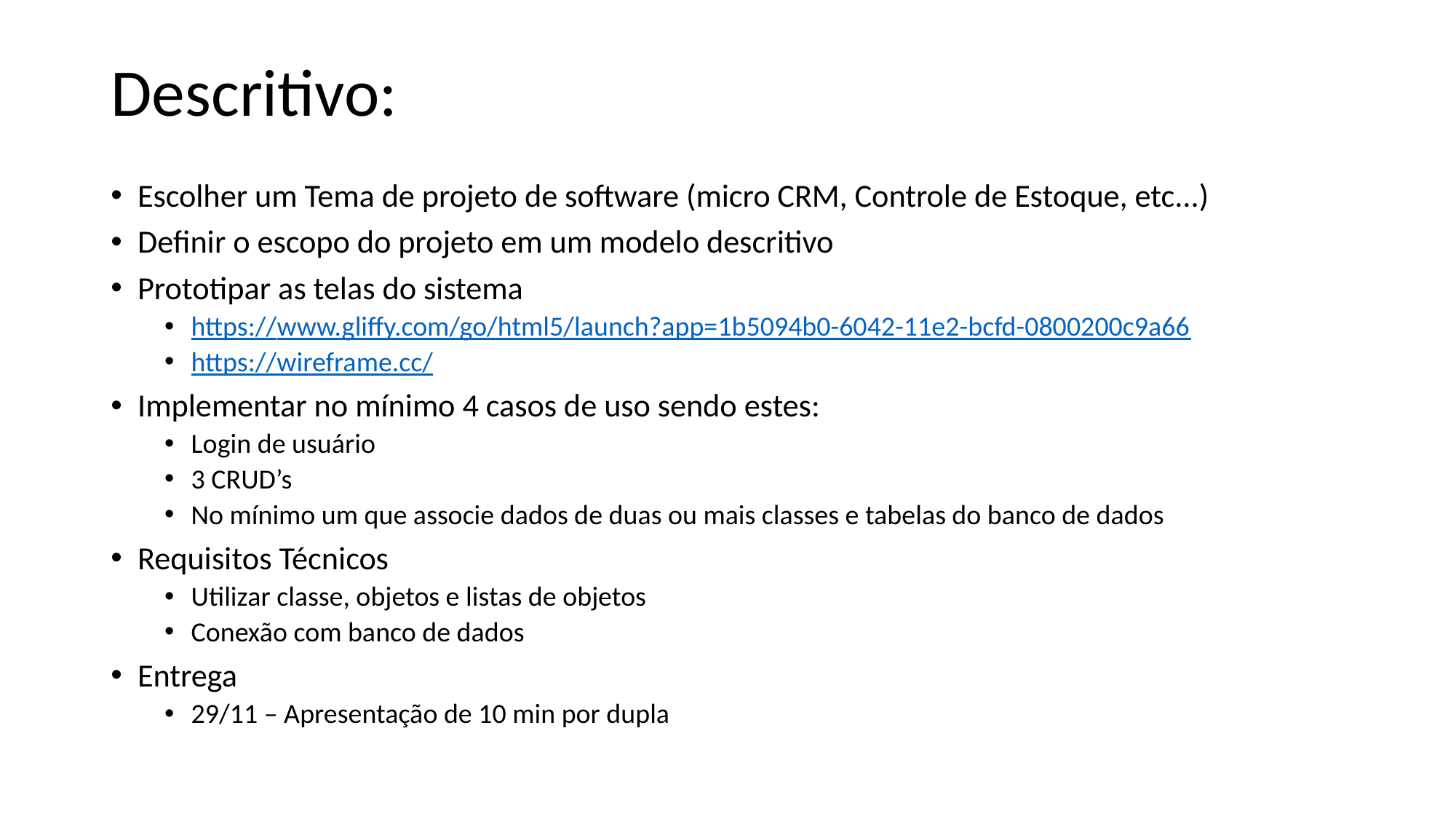

# Descritivo:
Escolher um Tema de projeto de software (micro CRM, Controle de Estoque, etc...)
Definir o escopo do projeto em um modelo descritivo
Prototipar as telas do sistema
https://www.gliffy.com/go/html5/launch?app=1b5094b0-6042-11e2-bcfd-0800200c9a66
https://wireframe.cc/
Implementar no mínimo 4 casos de uso sendo estes:
Login de usuário
3 CRUD’s
No mínimo um que associe dados de duas ou mais classes e tabelas do banco de dados
Requisitos Técnicos
Utilizar classe, objetos e listas de objetos
Conexão com banco de dados
Entrega
29/11 – Apresentação de 10 min por dupla